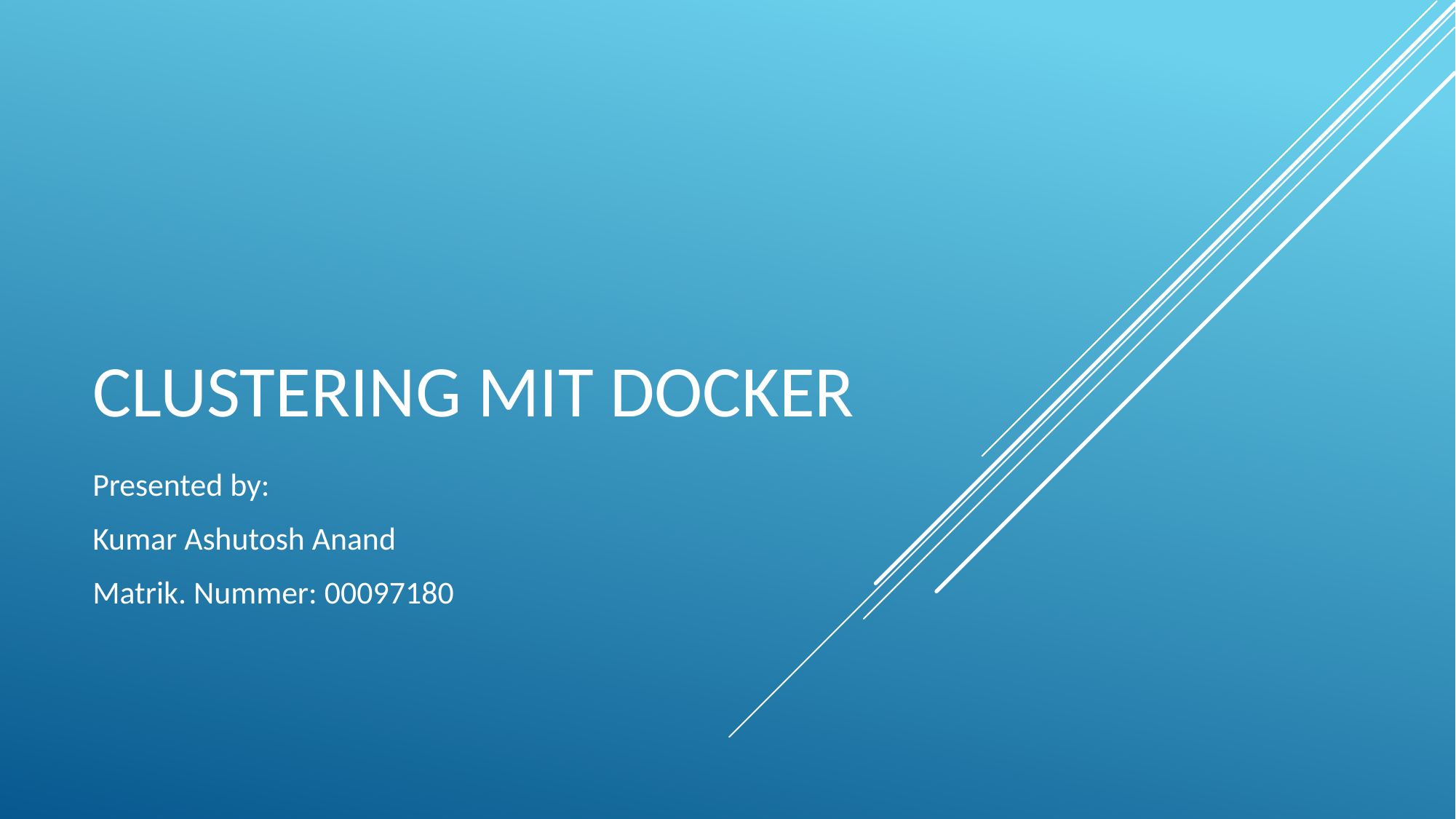

# Clustering MIT Docker
Presented by:
Kumar Ashutosh Anand
Matrik. Nummer: 00097180